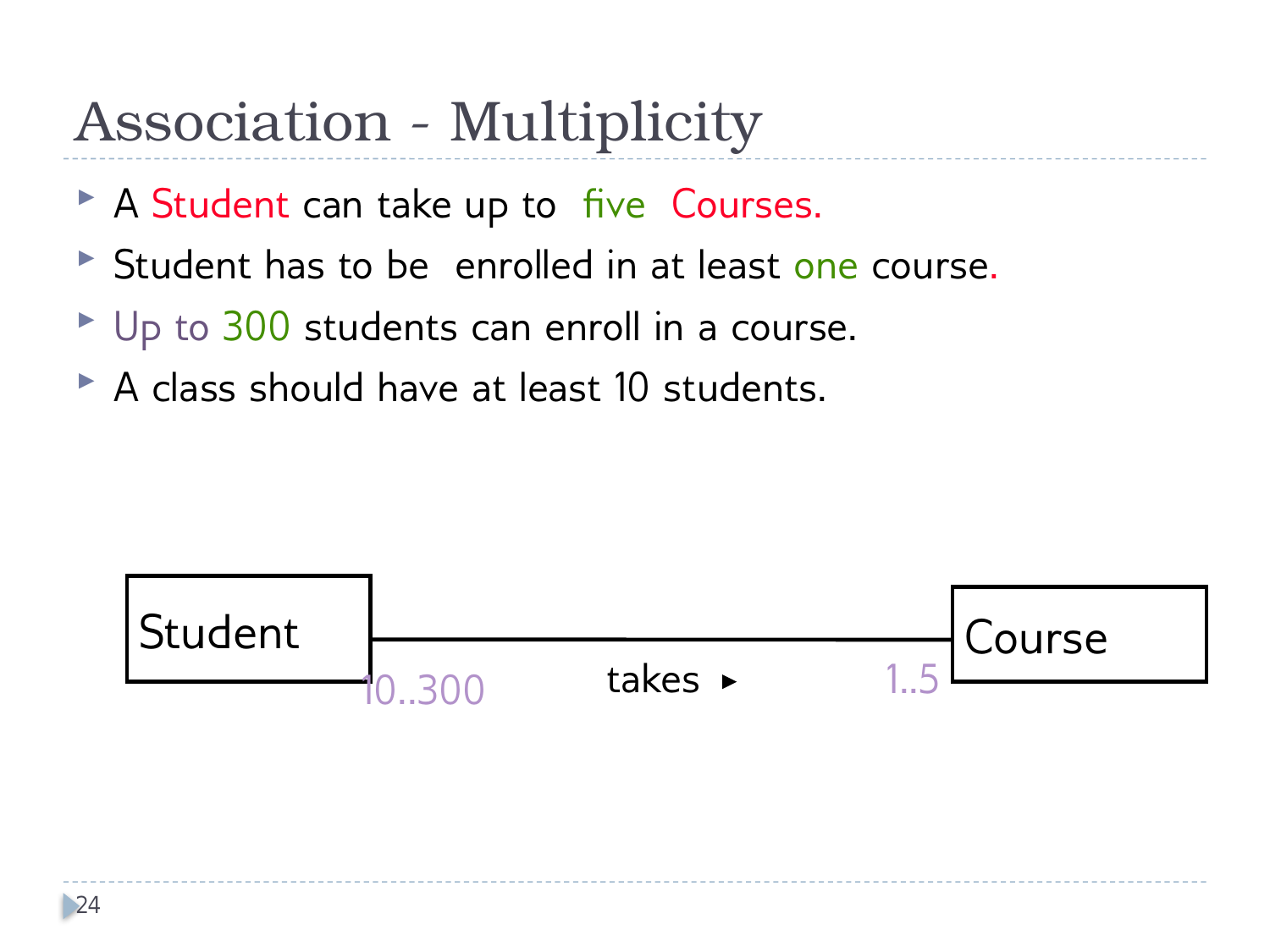

# Association - Multiplicity
A Student can take up to  five  Courses.
Student has to be  enrolled in at least one course.
Up to 300 students can enroll in a course.
A class should have at least 10 students.

Student
Course

     takes
1..5
10..300

24